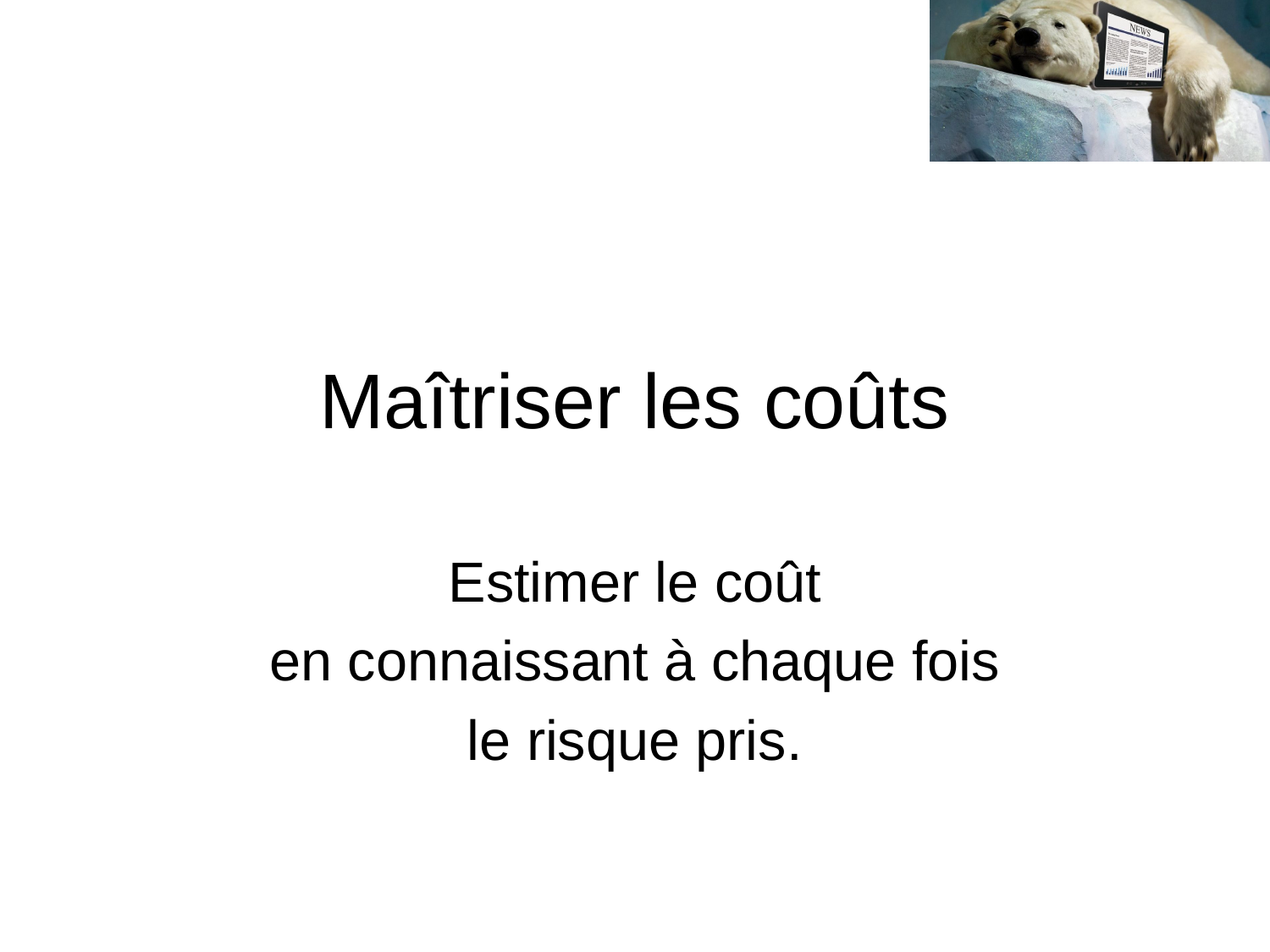

# Maîtriser les coûts
Estimer le coût
en connaissant à chaque fois
le risque pris.